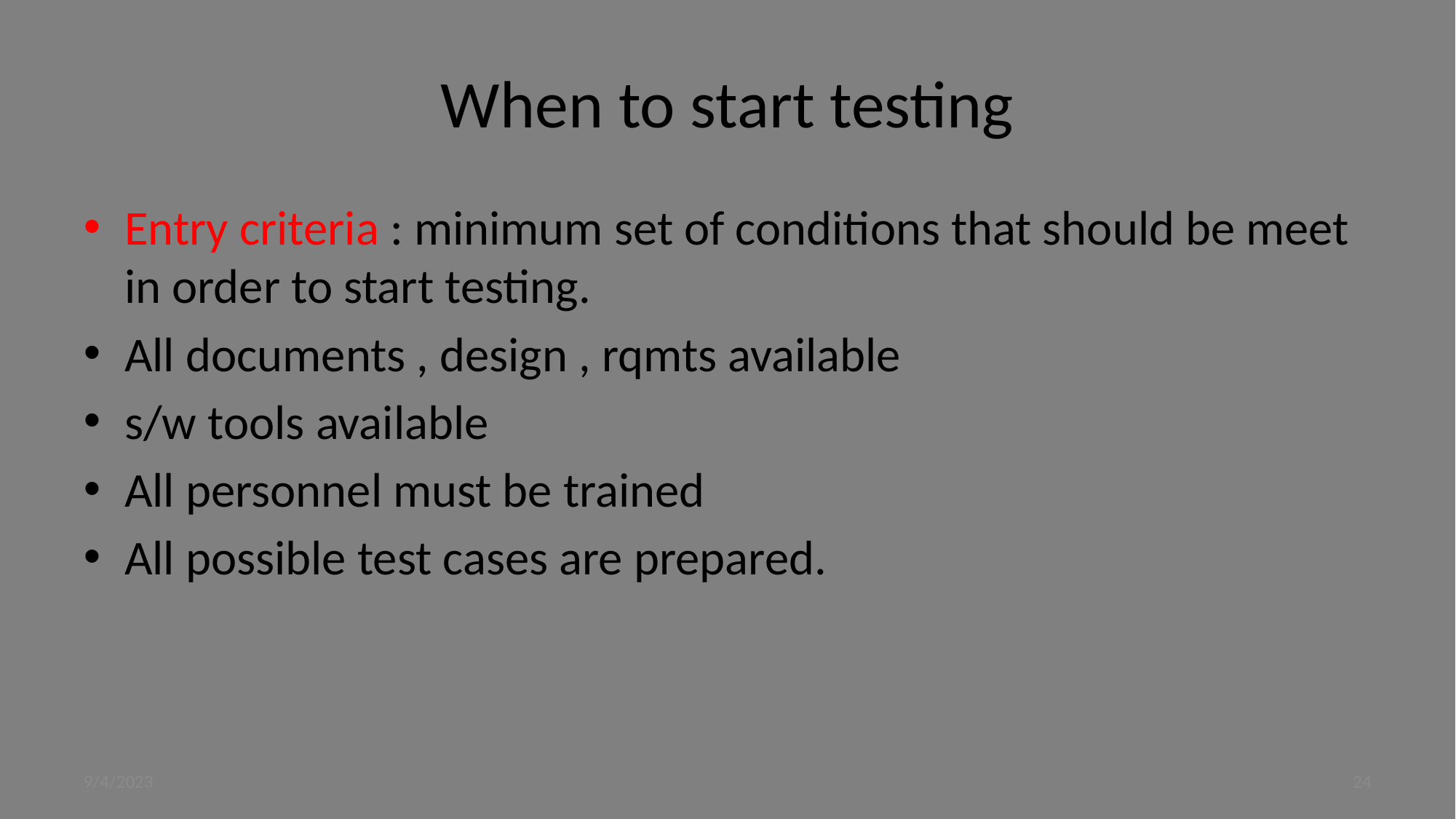

# When to start testing
Entry criteria : minimum set of conditions that should be meet in order to start testing.
All documents , design , rqmts available
s/w tools available
All personnel must be trained
All possible test cases are prepared.

9/4/2023

24